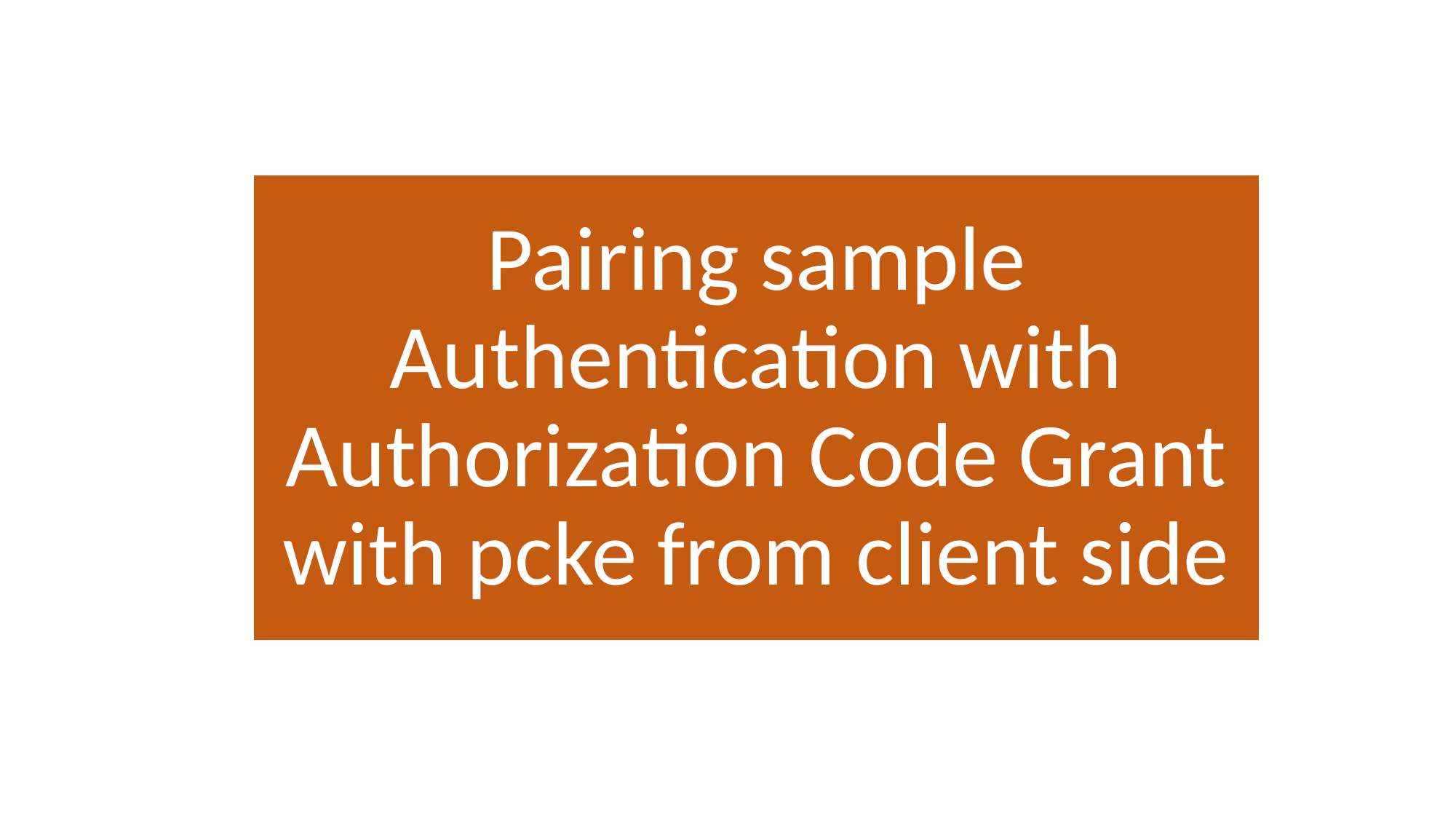

#
Pairing sample Authentication with Authorization Code Grant with pcke from client side